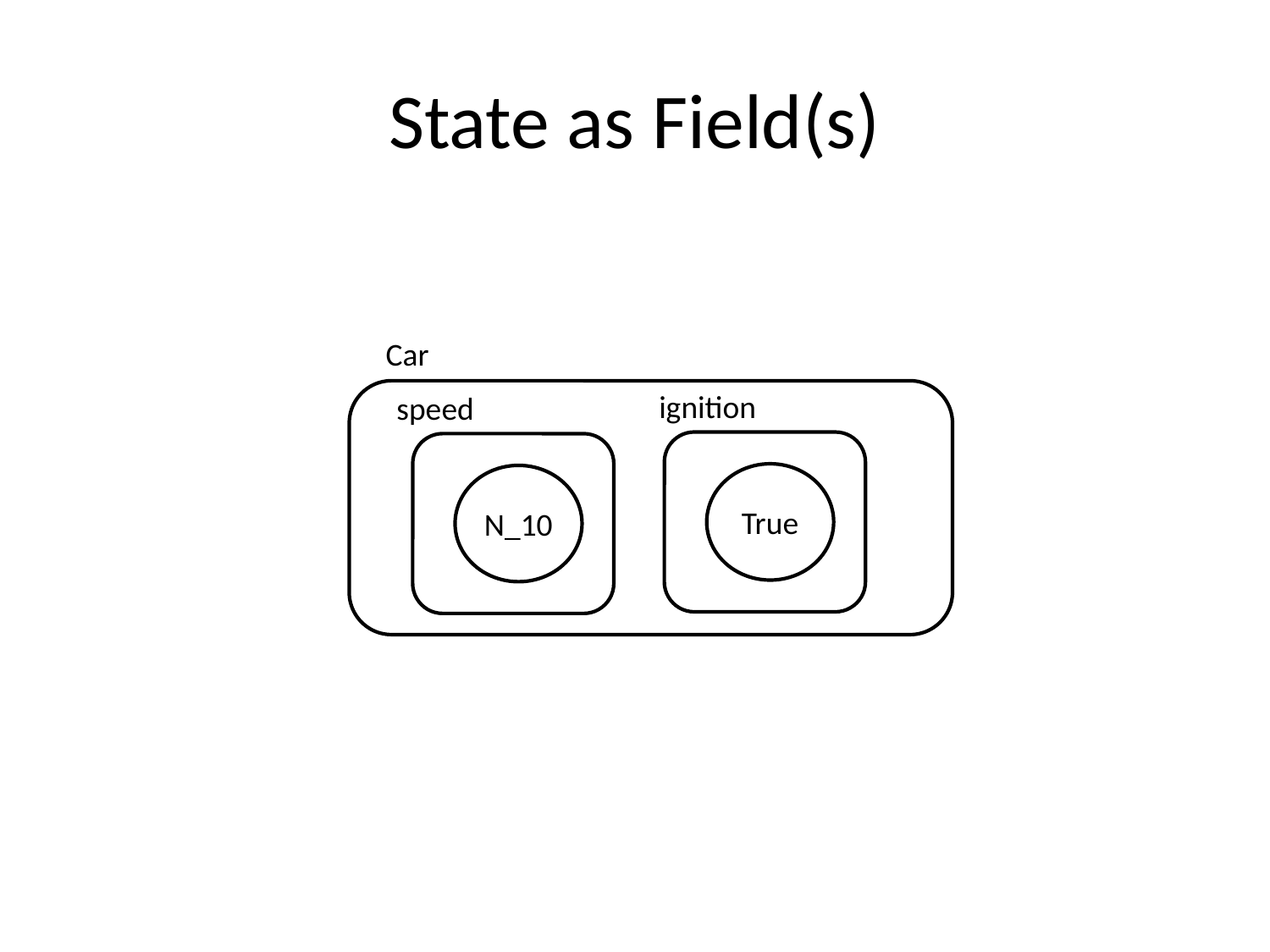

# State as Field(s)
Car

ignition
speed

True
N_10